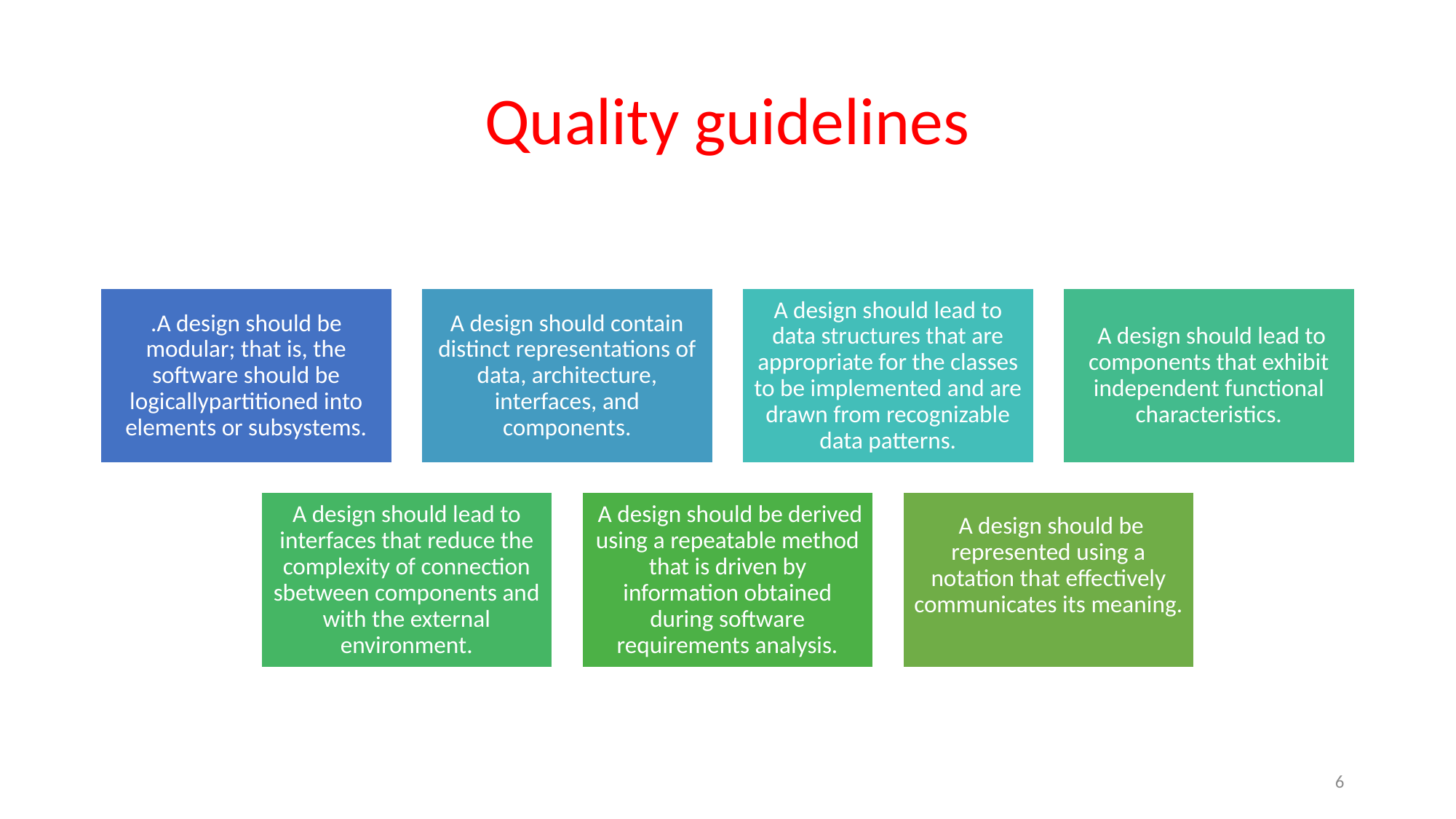

# Quality guidelines
.A design should be modular; that is, the software should be logicallypartitioned into elements or subsystems.
A design should contain distinct representations of data, architecture, interfaces, and components.
A design should lead to data structures that are appropriate for the classes to be implemented and are drawn from recognizable data patterns.
 A design should lead to components that exhibit independent functional characteristics.
A design should lead to interfaces that reduce the complexity of connection sbetween components and with the external environment.
 A design should be derived using a repeatable method that is driven by information obtained during software requirements analysis.
 A design should be represented using a notation that effectively communicates its meaning.
6